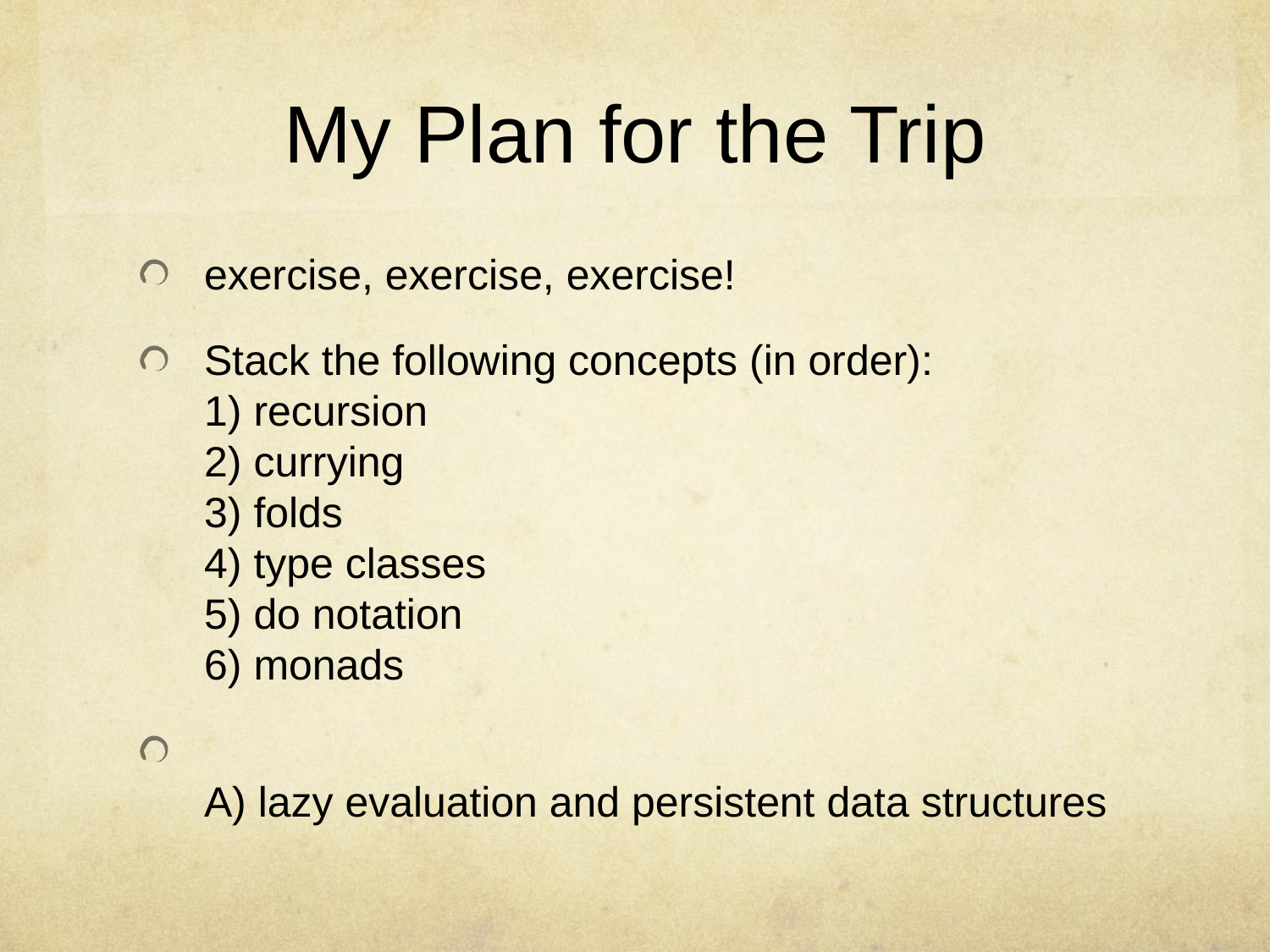

# My Plan for the Trip
exercise, exercise, exercise!
Stack the following concepts (in order):
1) recursion
2) currying
3) folds
4) type classes
5) do notation
6) monads
A) lazy evaluation and persistent data structures